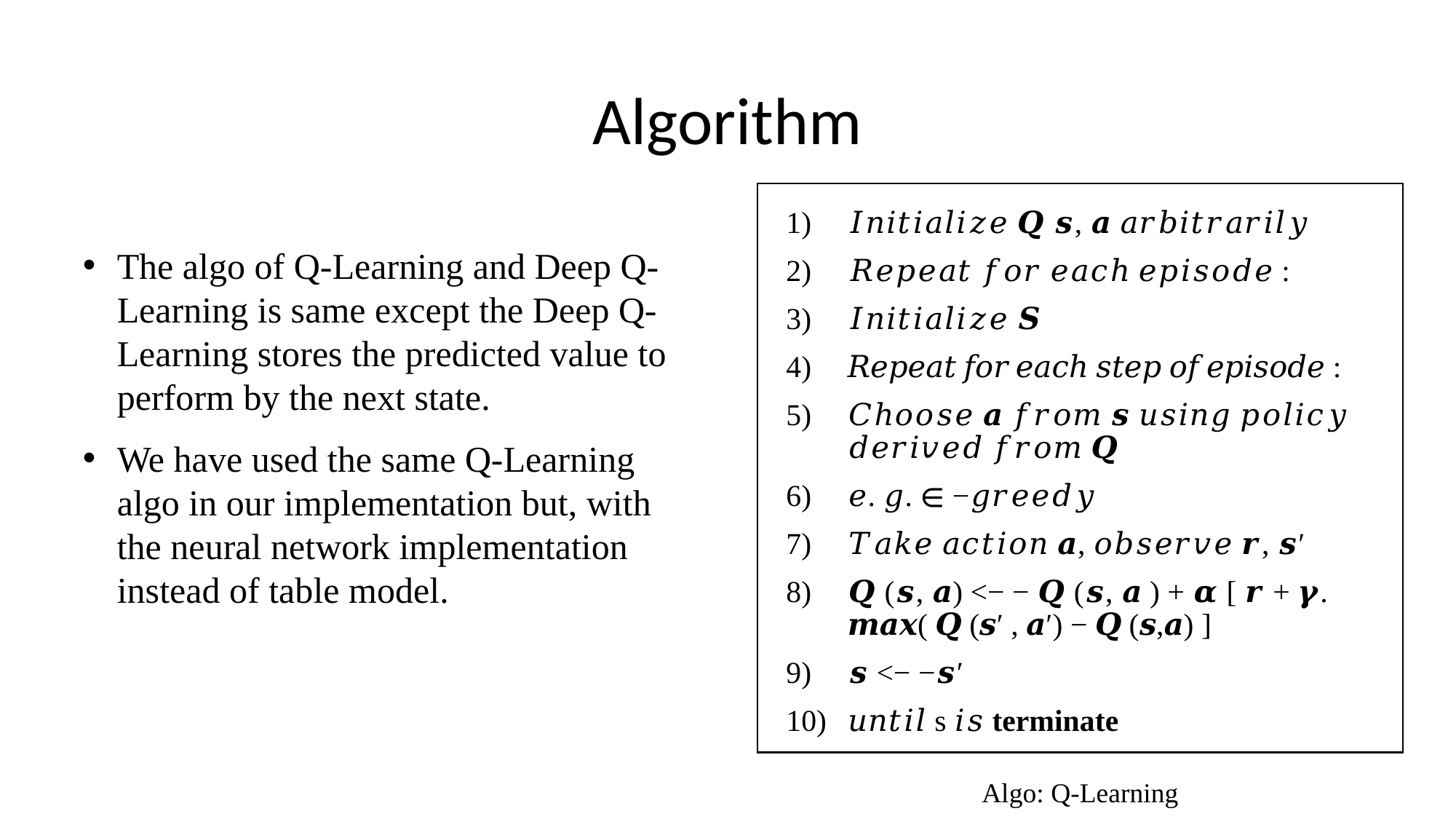

# Algorithm

𝐼𝑛𝑖𝑡𝑖𝑎𝑙𝑖𝑧𝑒 𝑸 𝒔, 𝒂 𝑎𝑟𝑏𝑖𝑡𝑟𝑎𝑟𝑖𝑙𝑦
𝑅𝑒𝑝𝑒𝑎𝑡 𝑓𝑜𝑟 𝑒𝑎𝑐ℎ 𝑒𝑝𝑖𝑠𝑜𝑑𝑒 :
𝐼𝑛𝑖𝑡𝑖𝑎𝑙𝑖𝑧𝑒 𝑺
𝑅𝑒𝑝𝑒𝑎𝑡 𝑓𝑜𝑟 𝑒𝑎𝑐ℎ 𝑠𝑡𝑒𝑝 𝑜𝑓 𝑒𝑝𝑖𝑠𝑜𝑑𝑒 :
𝐶ℎ𝑜𝑜𝑠𝑒 𝒂 𝑓𝑟𝑜𝑚 𝒔 𝑢𝑠𝑖𝑛𝑔 𝑝𝑜𝑙𝑖𝑐𝑦 𝑑𝑒𝑟𝑖𝑣𝑒𝑑 𝑓𝑟𝑜𝑚 𝑸
𝑒. 𝑔. ∈ −𝑔𝑟𝑒𝑒𝑑𝑦
𝑇𝑎𝑘𝑒 𝑎𝑐𝑡𝑖𝑜𝑛 𝒂, 𝑜𝑏𝑠𝑒𝑟𝑣𝑒 𝒓, 𝒔′
𝑸 (𝒔, 𝒂) <− − 𝑸 (𝒔, 𝒂 ) + 𝜶 [ 𝒓 + 𝜸. 𝒎𝒂𝒙( 𝑸 (𝒔′ , 𝒂′) − 𝑸 (𝒔,𝒂) ]
𝒔 <− −𝒔′
𝑢𝑛𝑡𝑖𝑙 s 𝑖𝑠 terminate

The algo of Q-Learning and Deep Q-Learning is same except the Deep Q-Learning stores the predicted value to perform by the next state.
We have used the same Q-Learning algo in our implementation but, with the neural network implementation instead of table model.
Algo: Q-Learning